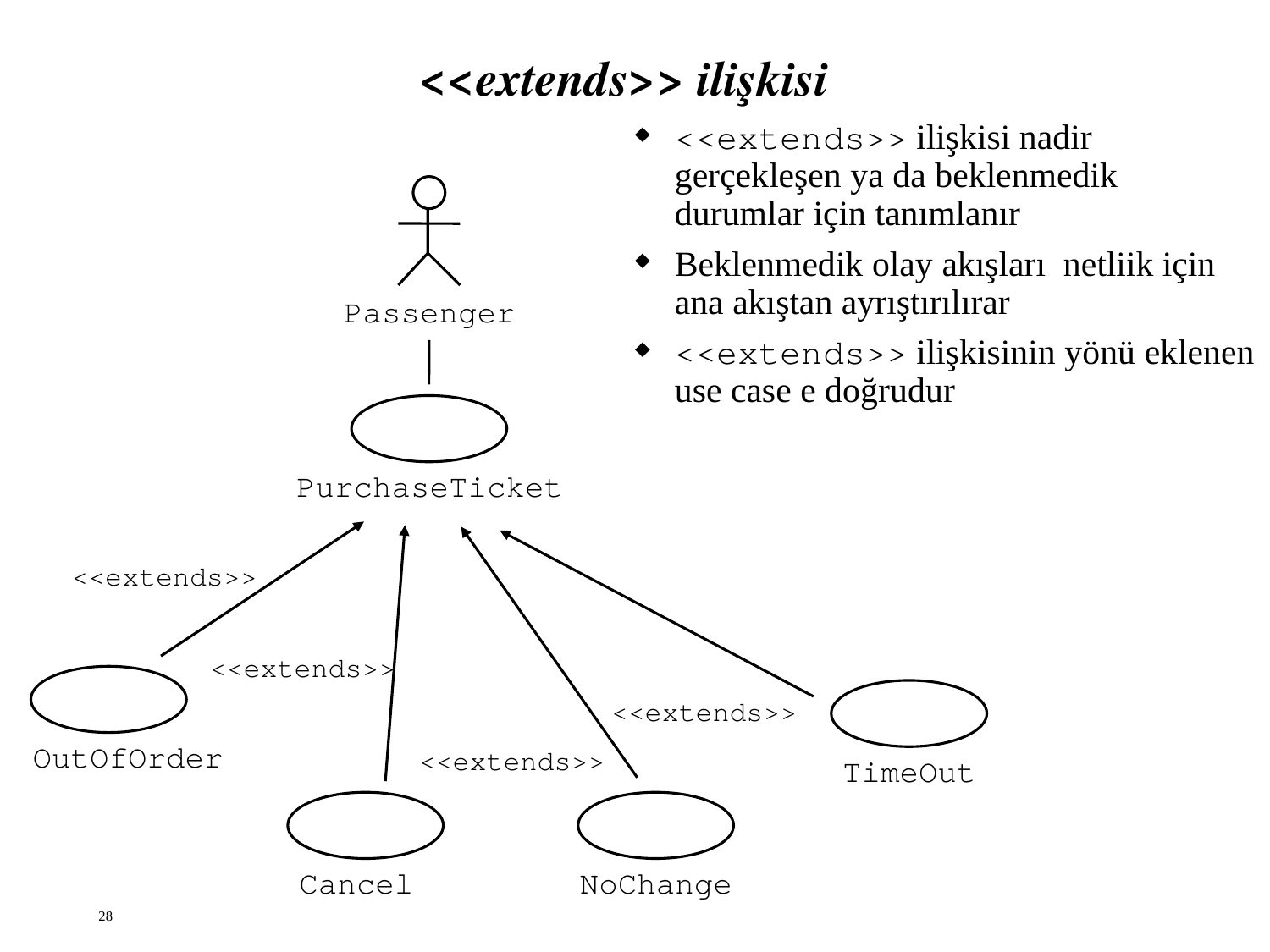

# <<extends>> ilişkisi
<<extends>> ilişkisi nadir gerçekleşen ya da beklenmedik durumlar için tanımlanır
Beklenmedik olay akışları  netliik için ana akıştan ayrıştırılırar
<<extends>> ilişkisinin yönü eklenen use case e doğrudur

Passenger

PurchaseTicket

<<extends>>

<<extends>>

<<extends>>

<<extends>>

OutOfOrder

TimeOut

Cancel

NoChange
28